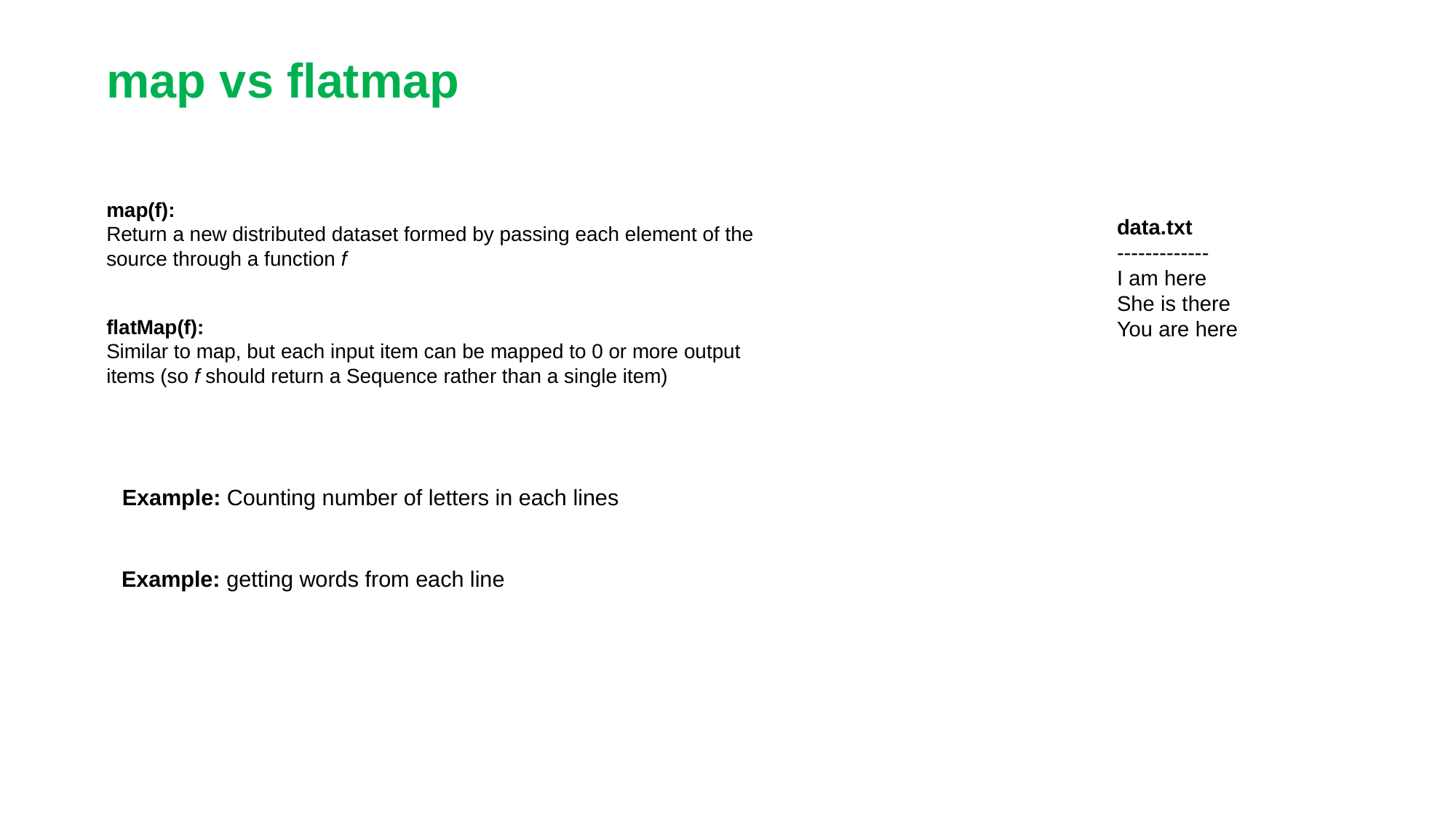

# map vs flatmap
map(f):
Return a new distributed dataset formed by passing each element of the source through a function f
data.txt
-------------
I am here
She is there
You are here
flatMap(f):
Similar to map, but each input item can be mapped to 0 or more output items (so f should return a Sequence rather than a single item)
Example: Counting number of letters in each lines
Example: getting words from each line